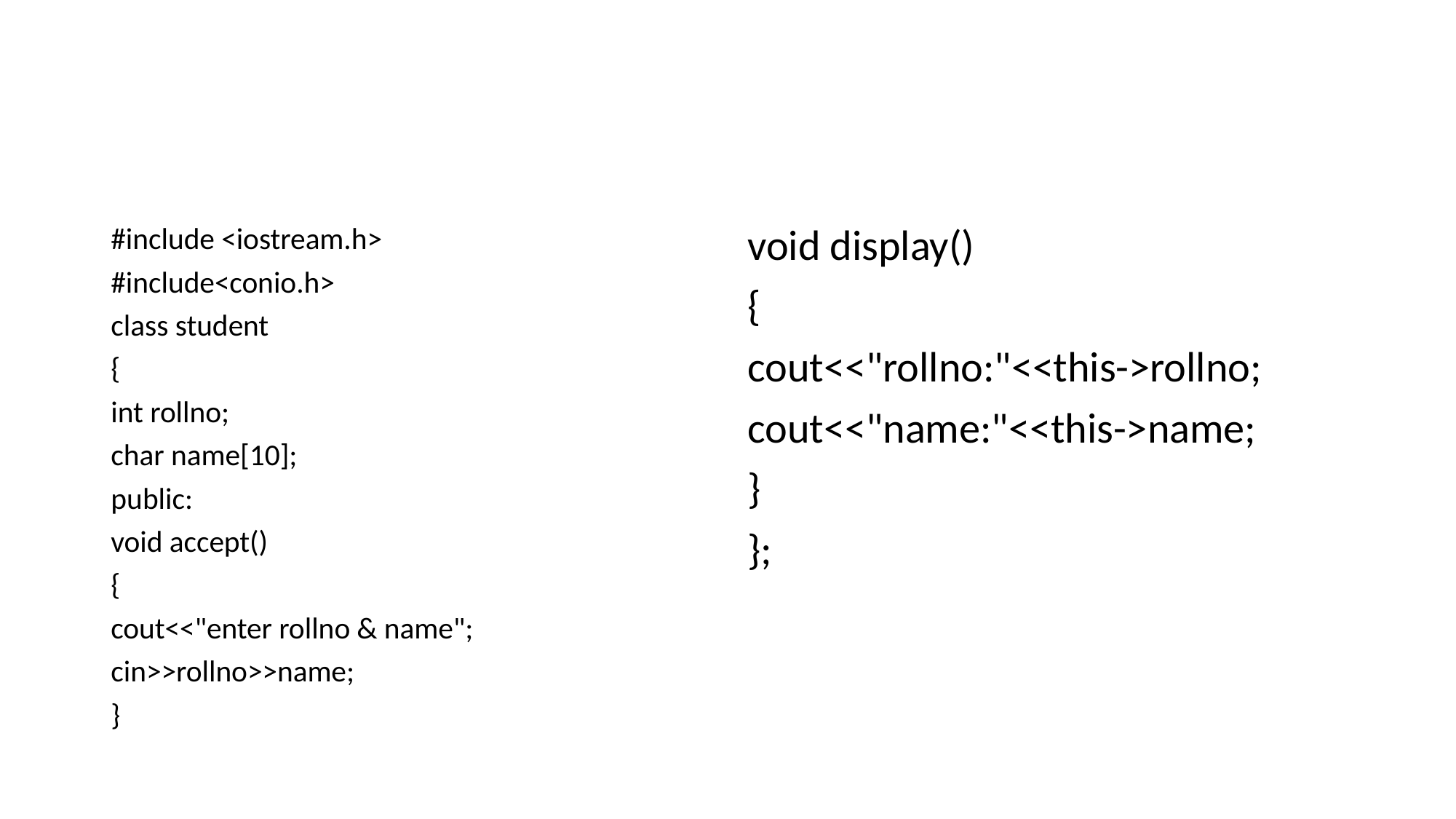

#
#include <iostream.h>
#include<conio.h>
class student
{
int rollno;
char name[10];
public:
void accept()
{
cout<<"enter rollno & name";
cin>>rollno>>name;
}
void display()
{
cout<<"rollno:"<<this->rollno;
cout<<"name:"<<this->name;
}
};